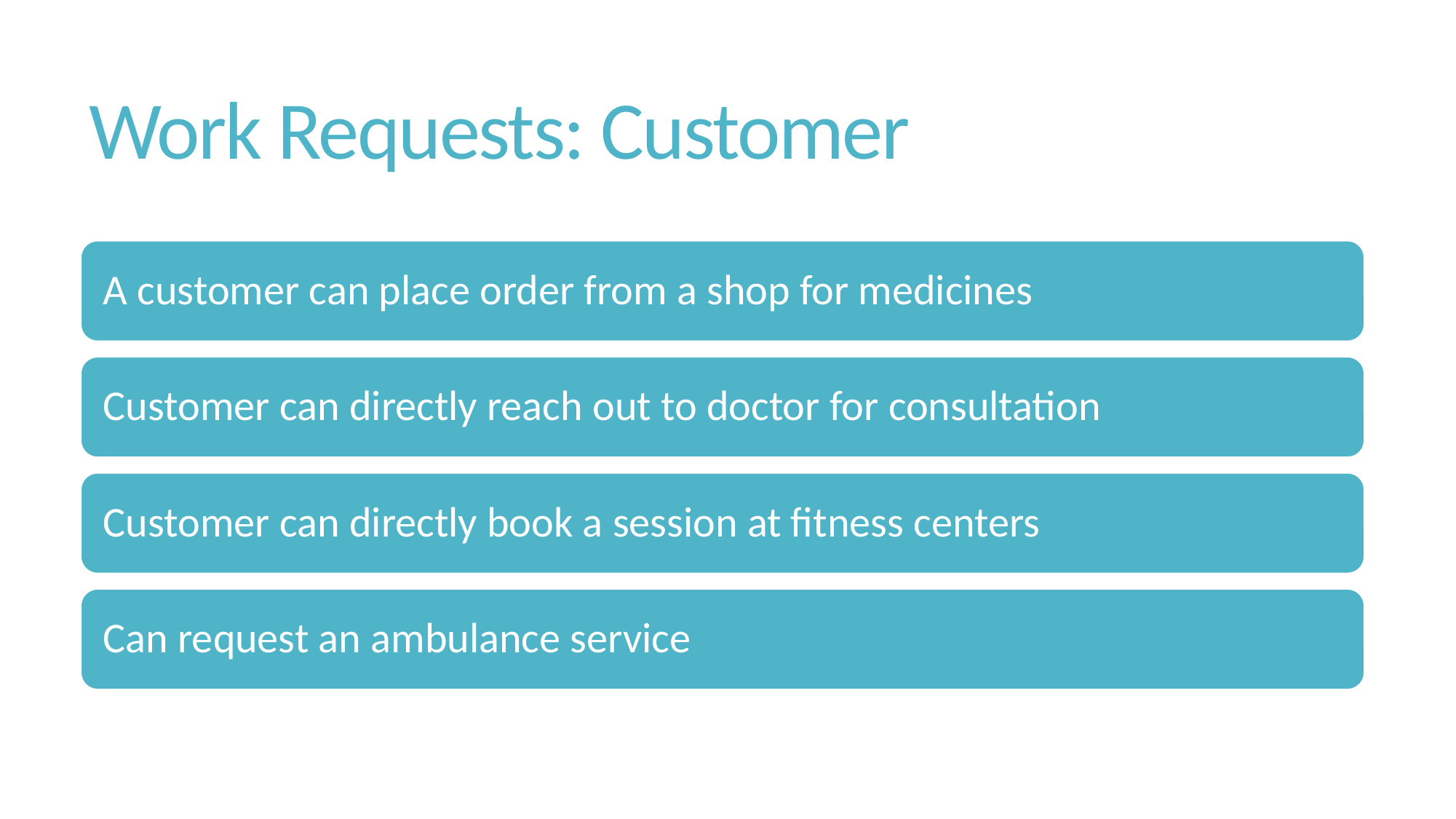

# Work Requests: Customer
A customer can place order from a shop for medicines
Customer can directly reach out to doctor for consultation
Customer can directly book a session at fitness centers
Can request an ambulance service